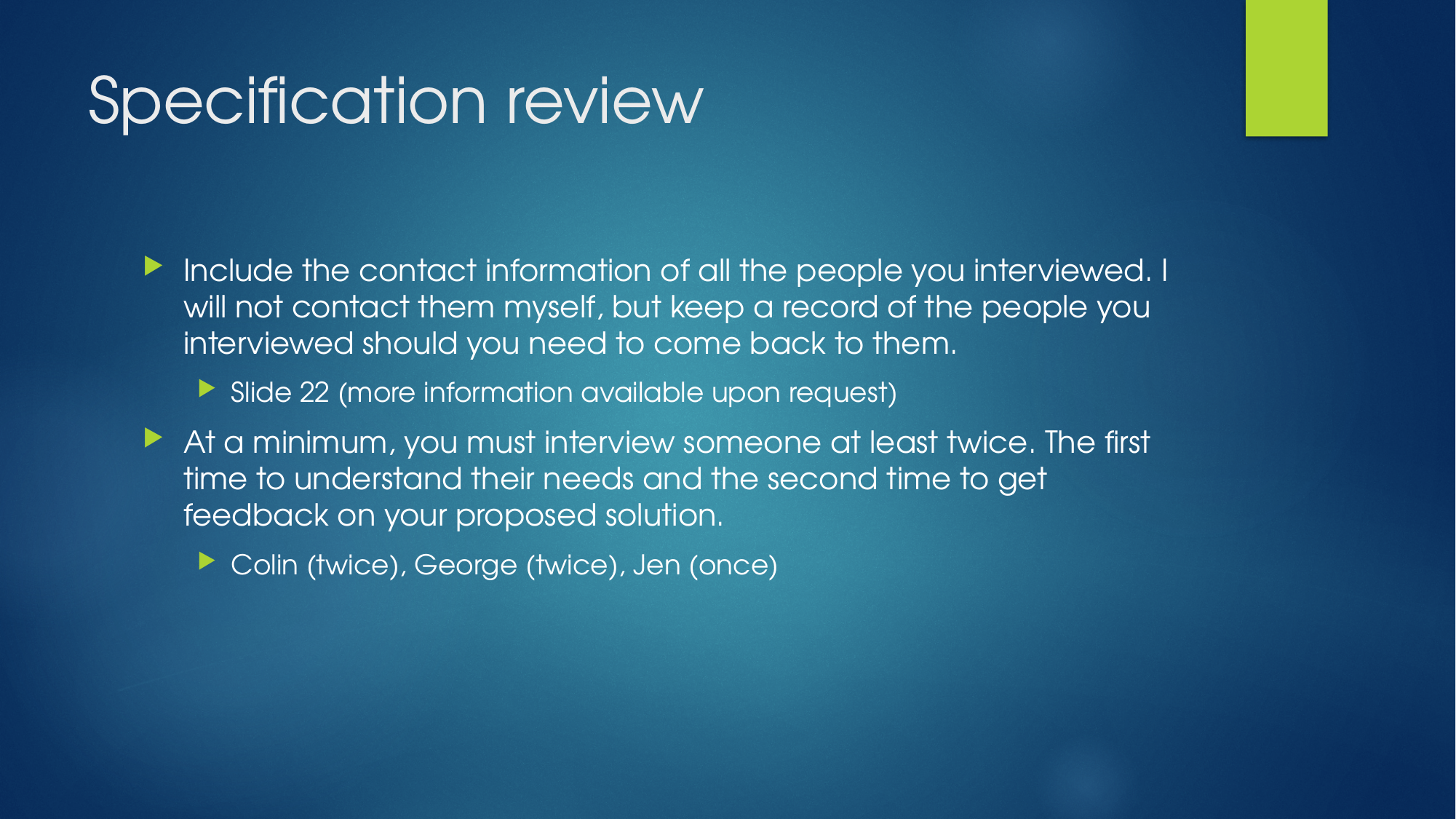

# Specification review
Include the contact information of all the people you interviewed. I will not contact them myself, but keep a record of the people you interviewed should you need to come back to them.
Slide 22 (more information available upon request)
At a minimum, you must interview someone at least twice. The first time to understand their needs and the second time to get feedback on your proposed solution.
Colin (twice), George (twice), Jen (once)